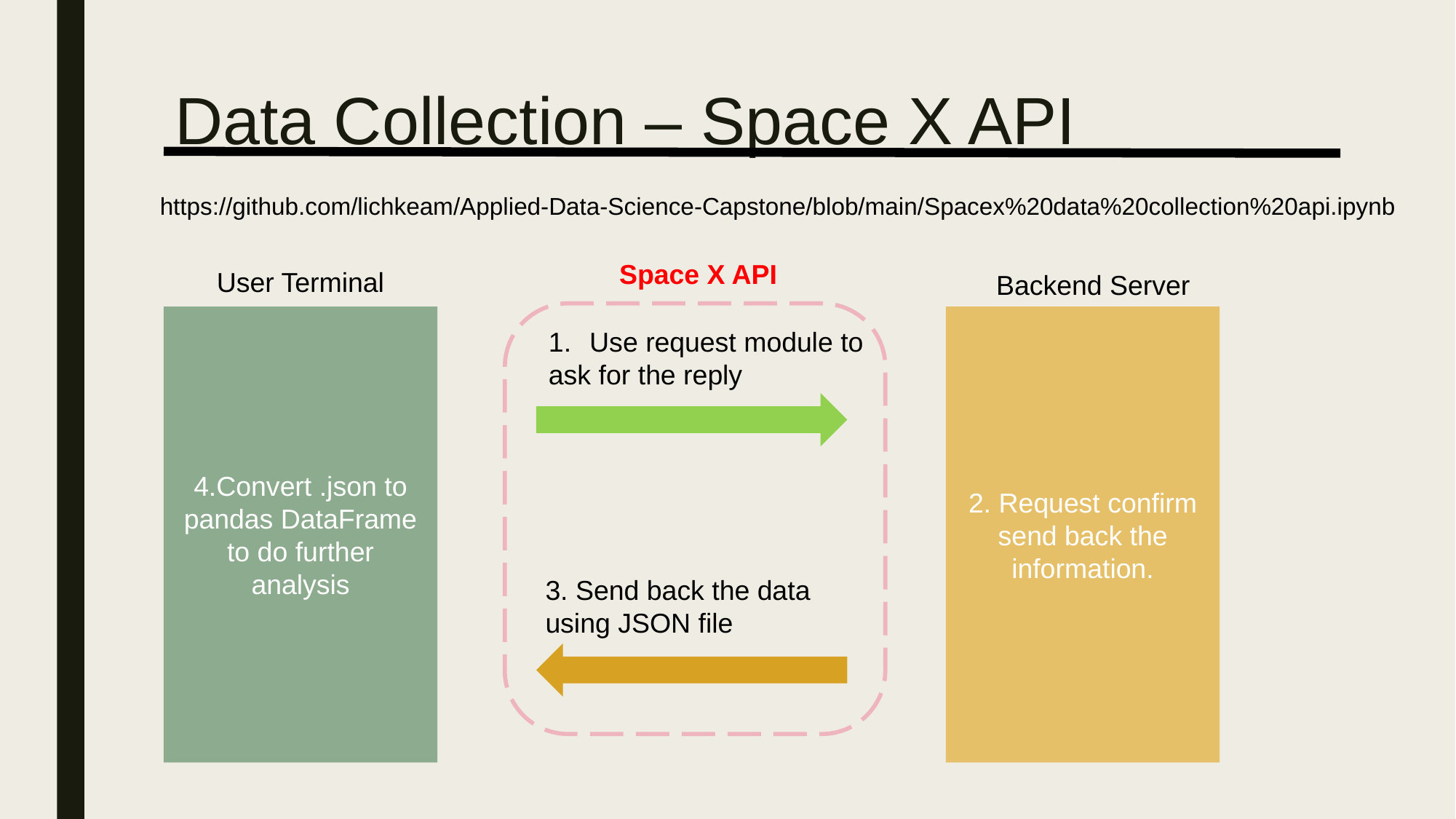

# Data Collection – Space X API
https://github.com/lichkeam/Applied-Data-Science-Capstone/blob/main/Spacex%20data%20collection%20api.ipynb
Space X API
User Terminal
Backend Server

4.Convert .json to pandas DataFrame to do further analysis
2. Request confirm send back the information.
Use request module to
ask for the reply

3. Send back the data using JSON file